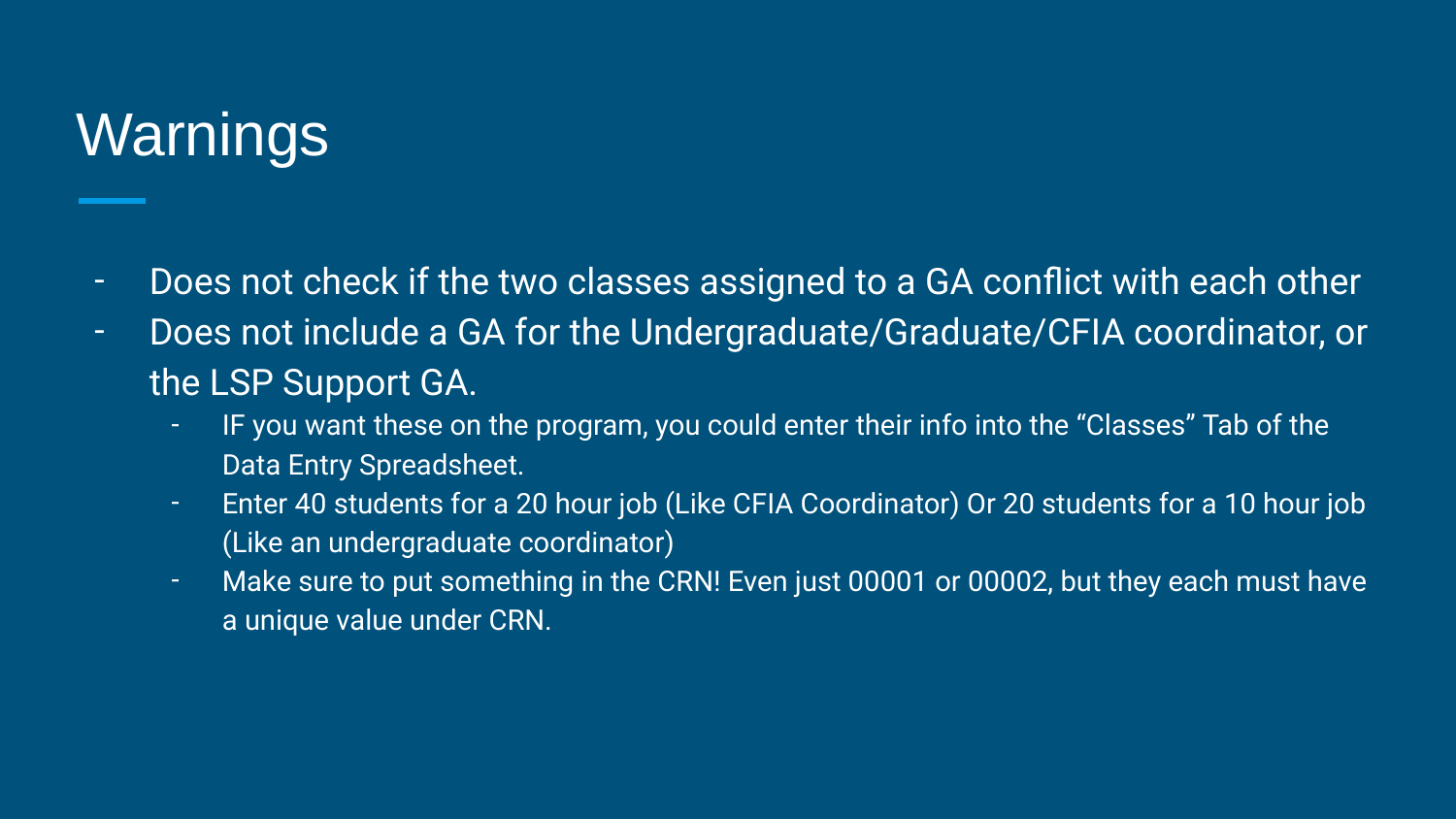

# Warnings
Does not check if the two classes assigned to a GA conflict with each other
Does not include a GA for the Undergraduate/Graduate/CFIA coordinator, or the LSP Support GA.
IF you want these on the program, you could enter their info into the “Classes” Tab of the Data Entry Spreadsheet.
Enter 40 students for a 20 hour job (Like CFIA Coordinator) Or 20 students for a 10 hour job (Like an undergraduate coordinator)
Make sure to put something in the CRN! Even just 00001 or 00002, but they each must have a unique value under CRN.